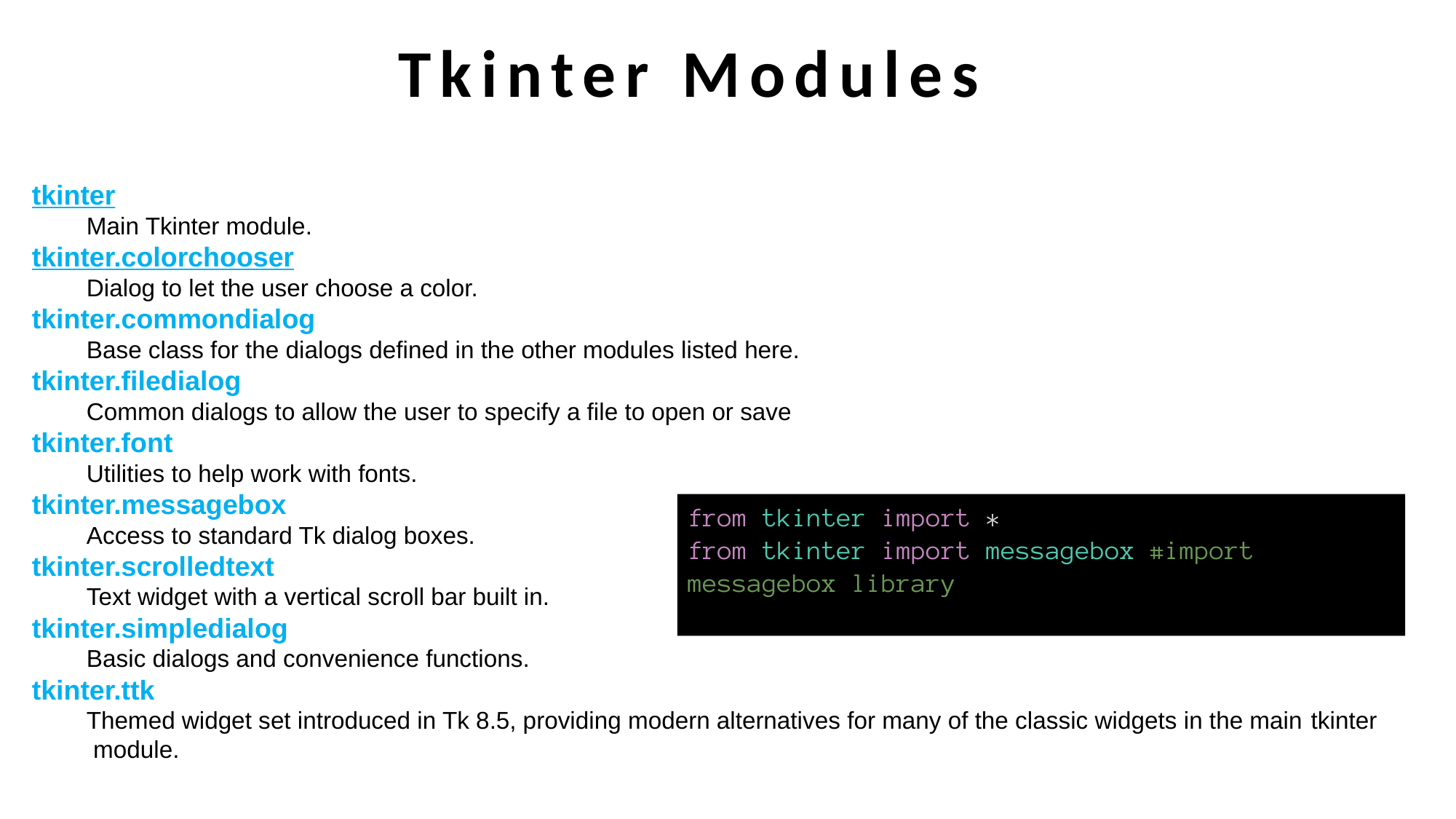

Tkinter Modules

tkinter
 	Main Tkinter module.
tkinter.colorchooser
	Dialog to let the user choose a color.
tkinter.commondialog
	Base class for the dialogs defined in the other modules listed here.
tkinter.filedialog
	Common dialogs to allow the user to specify a file to open or save.
tkinter.font
	Utilities to help work with fonts.
tkinter.messagebox
	Access to standard Tk dialog boxes.
tkinter.scrolledtext
	Text widget with a vertical scroll bar built in.
tkinter.simpledialog
	Basic dialogs and convenience functions.
tkinter.ttk
	Themed widget set introduced in Tk 8.5, providing modern alternatives for many of the classic widgets in the main tkinter module.

from tkinter import *
from tkinter import messagebox #import messagebox library